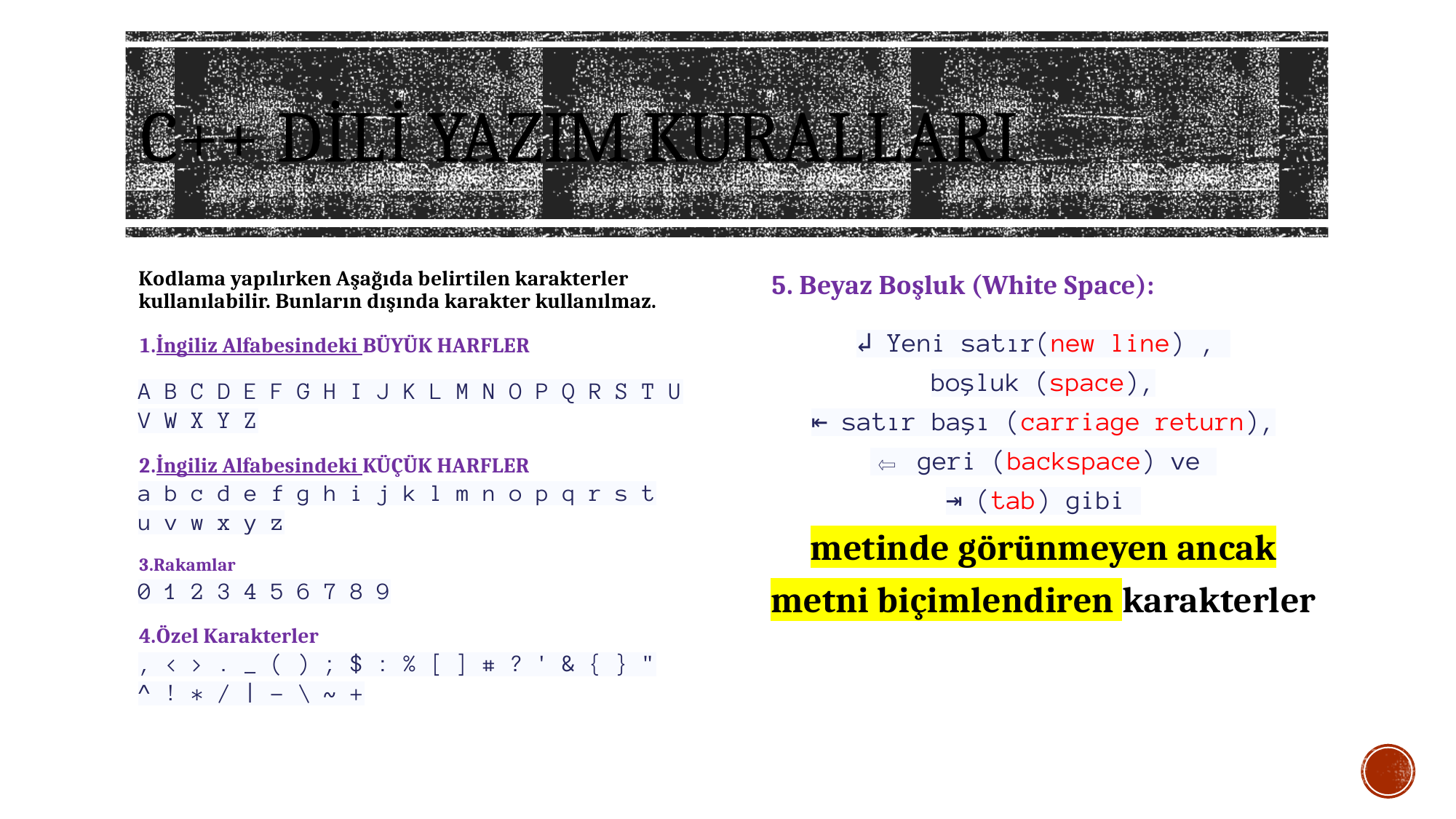

# C++ dilİ yazım kuralları
Kodlama yapılırken Aşağıda belirtilen karakterler kullanılabilir. Bunların dışında karakter kullanılmaz.
1.İngiliz Alfabesindeki BÜYÜK HARFLER
A B C D E F G H I J K L M N O P Q R S T U V W X Y Z
2.İngiliz Alfabesindeki KÜÇÜK HARFLER
a b c d e f g h i j k l m n o p q r s t u v w x y z
3.Rakamlar
0 1 2 3 4 5 6 7 8 9
4.Özel Karakterler
, < > . _ ( ) ; $ : % [ ] # ? ' & { } " ^ ! * / | - \ ~ +

5. Beyaz Boşluk (White Space):
↲ Yeni satır(new line) ,
boşluk (space),
⇤ satır başı (carriage return),
⇦ geri (backspace) ve
⇥ (tab) gibi
metinde görünmeyen ancak metni biçimlendiren karakterler